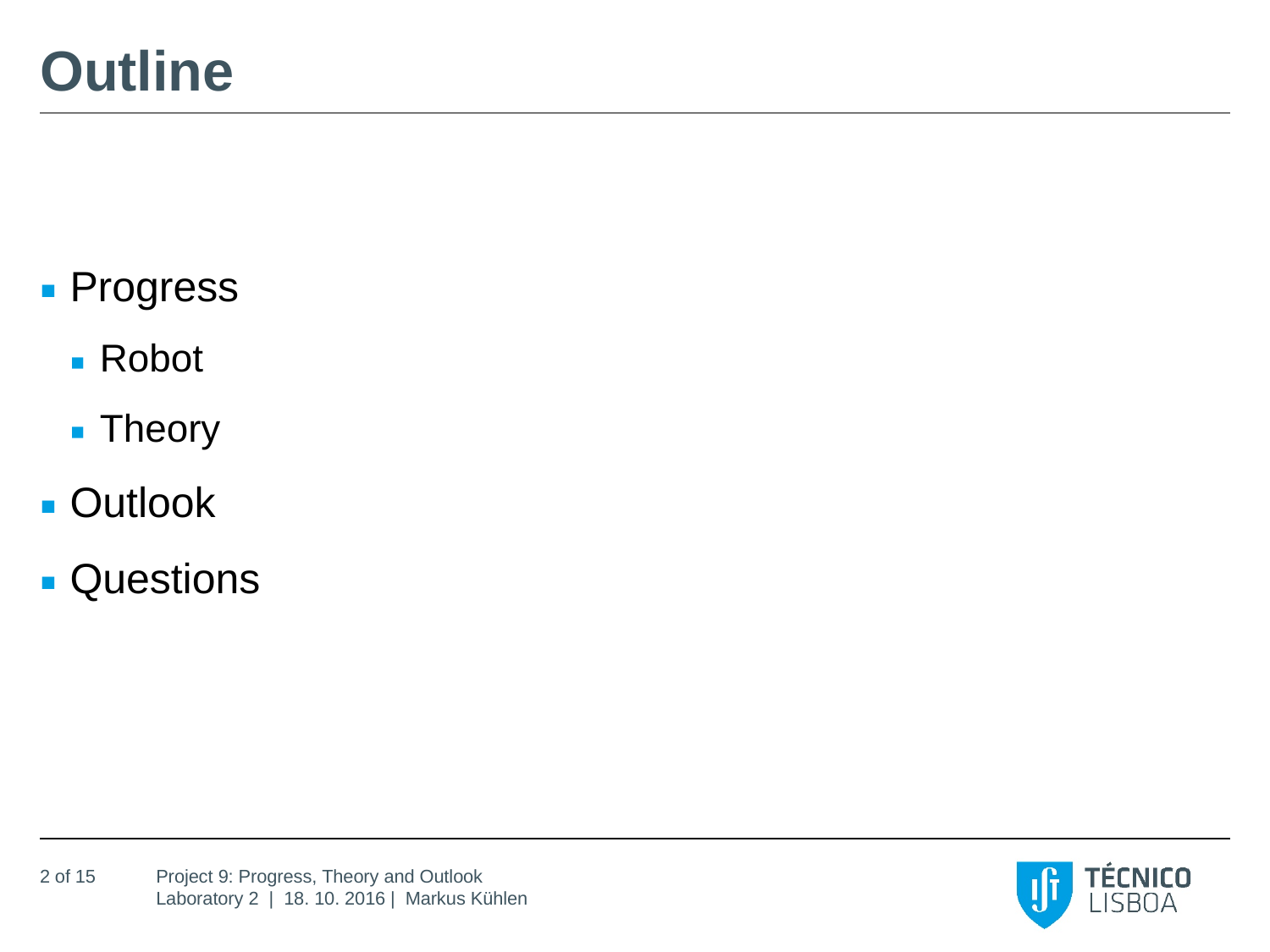

# Outline
Progress
Robot
Theory
Outlook
Questions
2 of 15